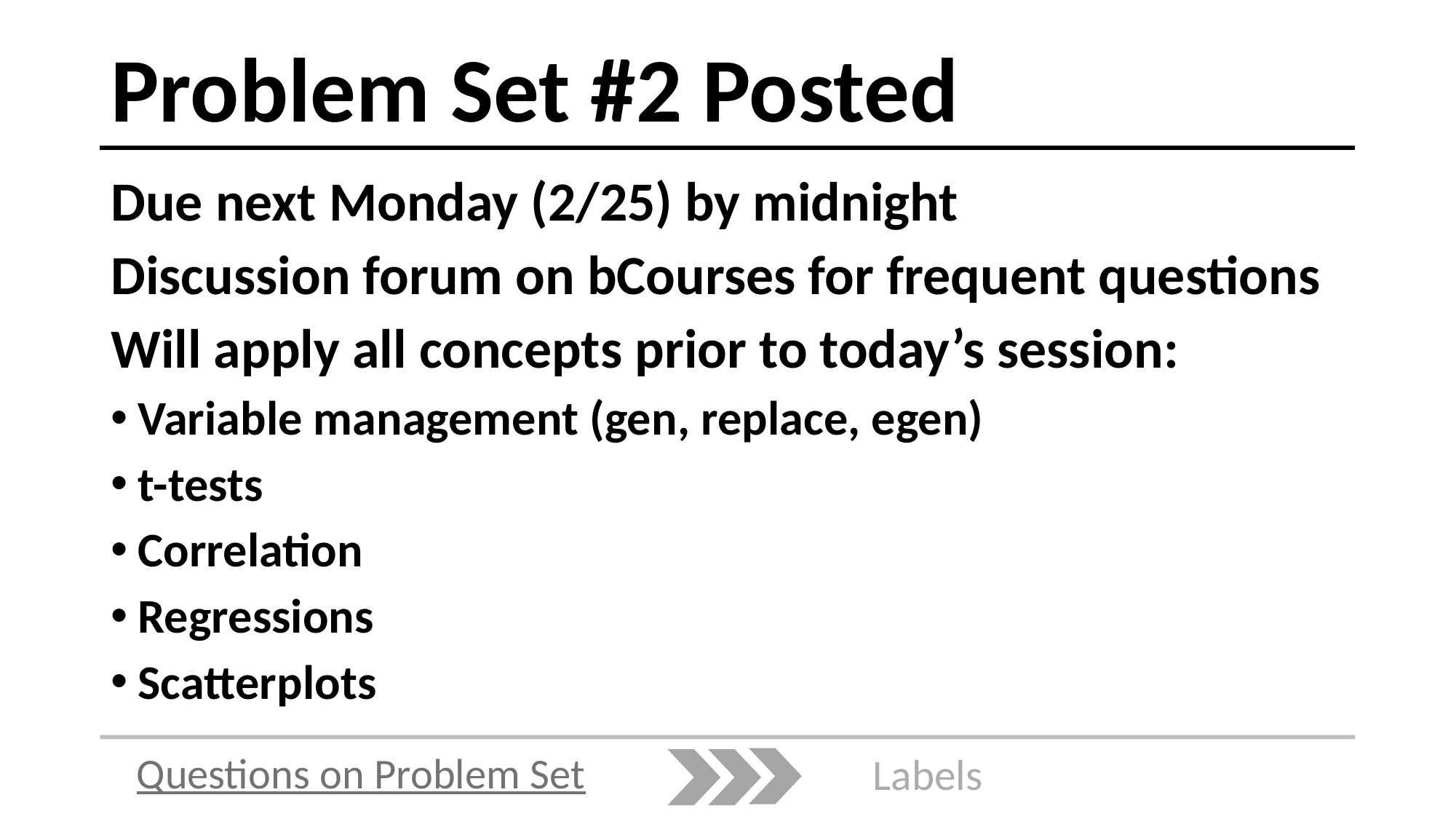

# Problem Set #2 Posted
Due next Monday (2/25) by midnight
Discussion forum on bCourses for frequent questions
Will apply all concepts prior to today’s session:
Variable management (gen, replace, egen)
t-tests
Correlation
Regressions
Scatterplots
Questions on Problem Set
Labels